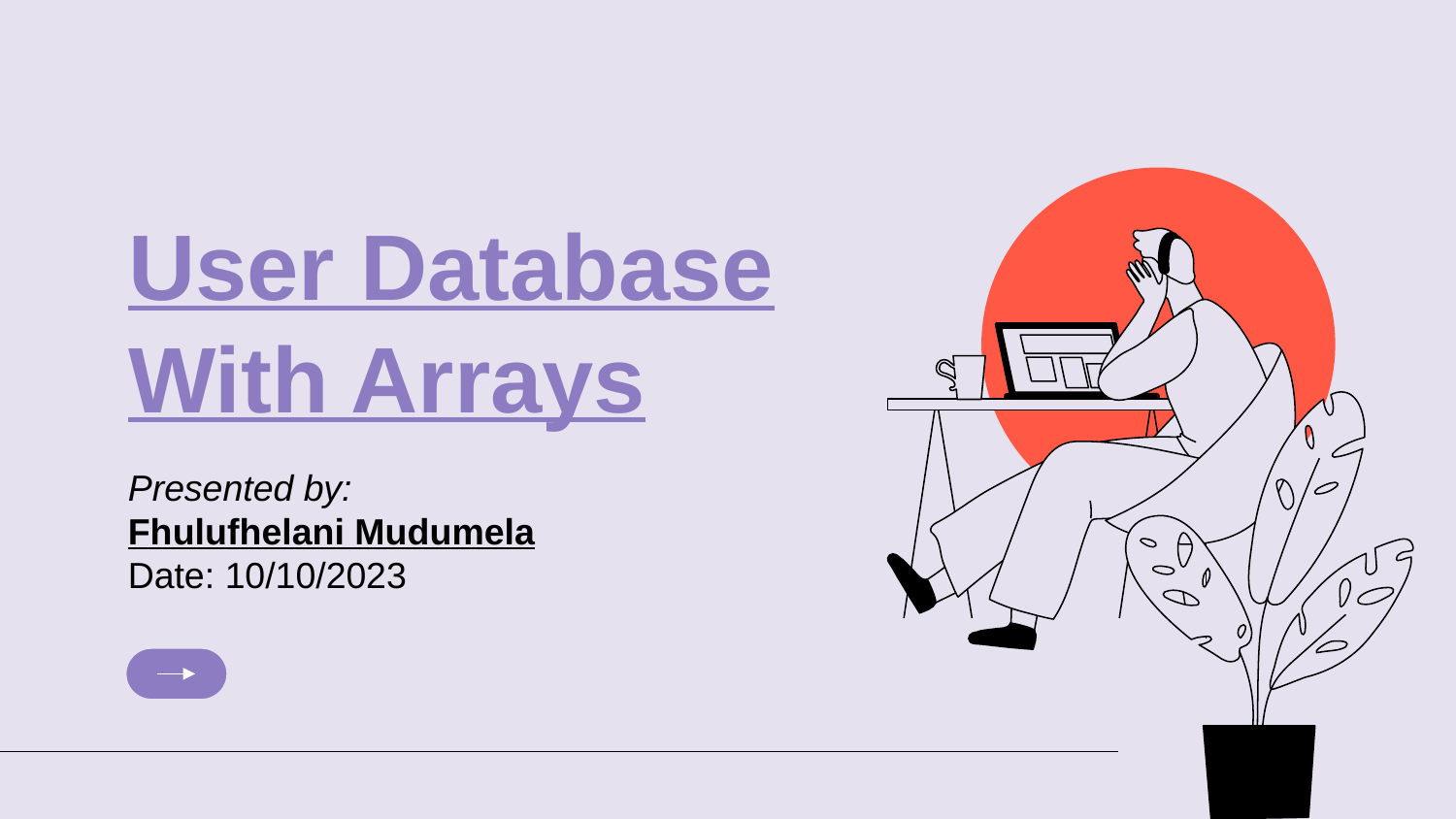

# User Database With Arrays

Presented by:
Fhulufhelani Mudumela
Date: 10/10/2023